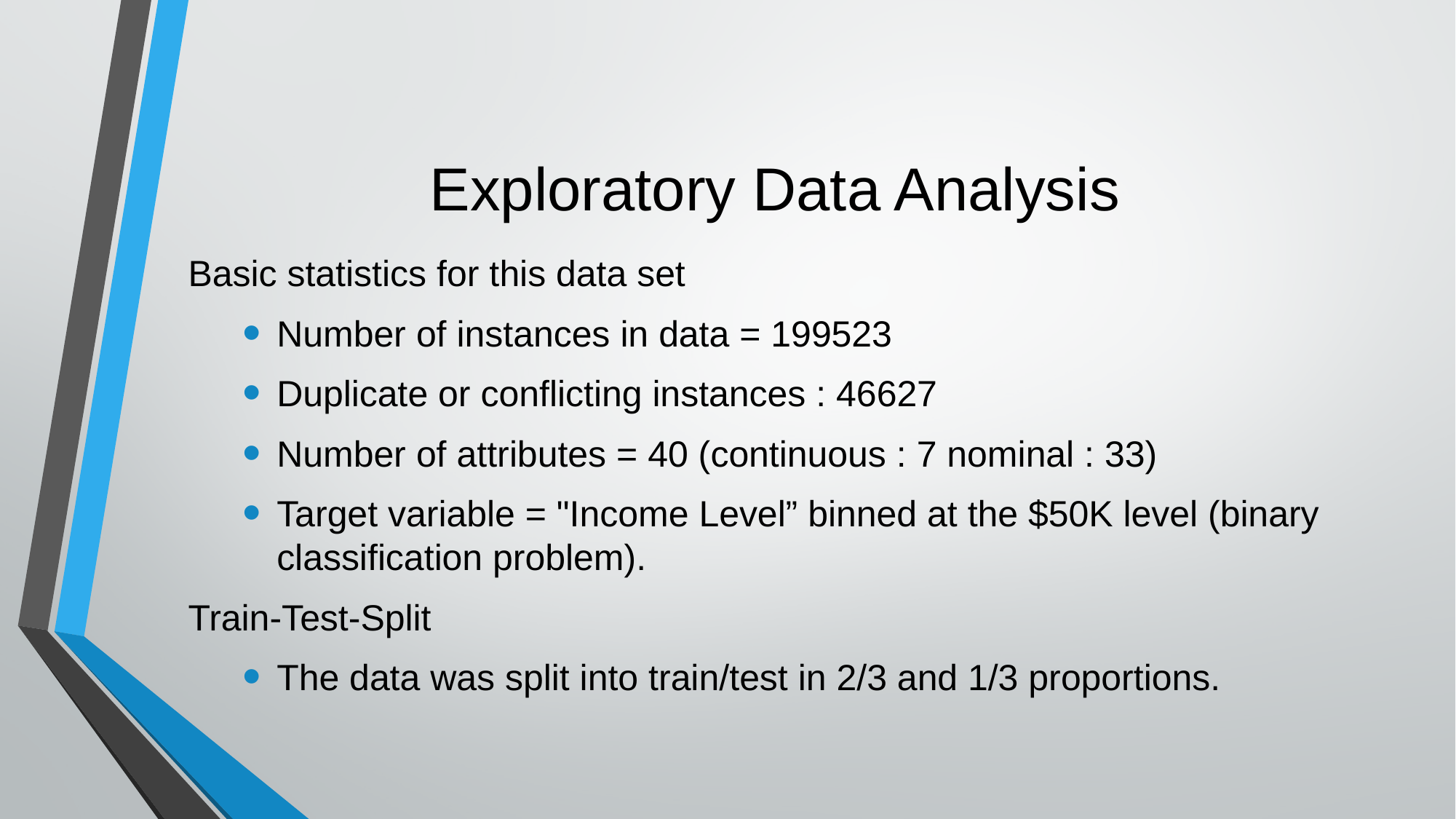

# Exploratory Data Analysis
Basic statistics for this data set
Number of instances in data = 199523
Duplicate or conflicting instances : 46627
Number of attributes = 40 (continuous : 7 nominal : 33)
Target variable = "Income Level” binned at the $50K level (binary classification problem).
Train-Test-Split
The data was split into train/test in 2/3 and 1/3 proportions.